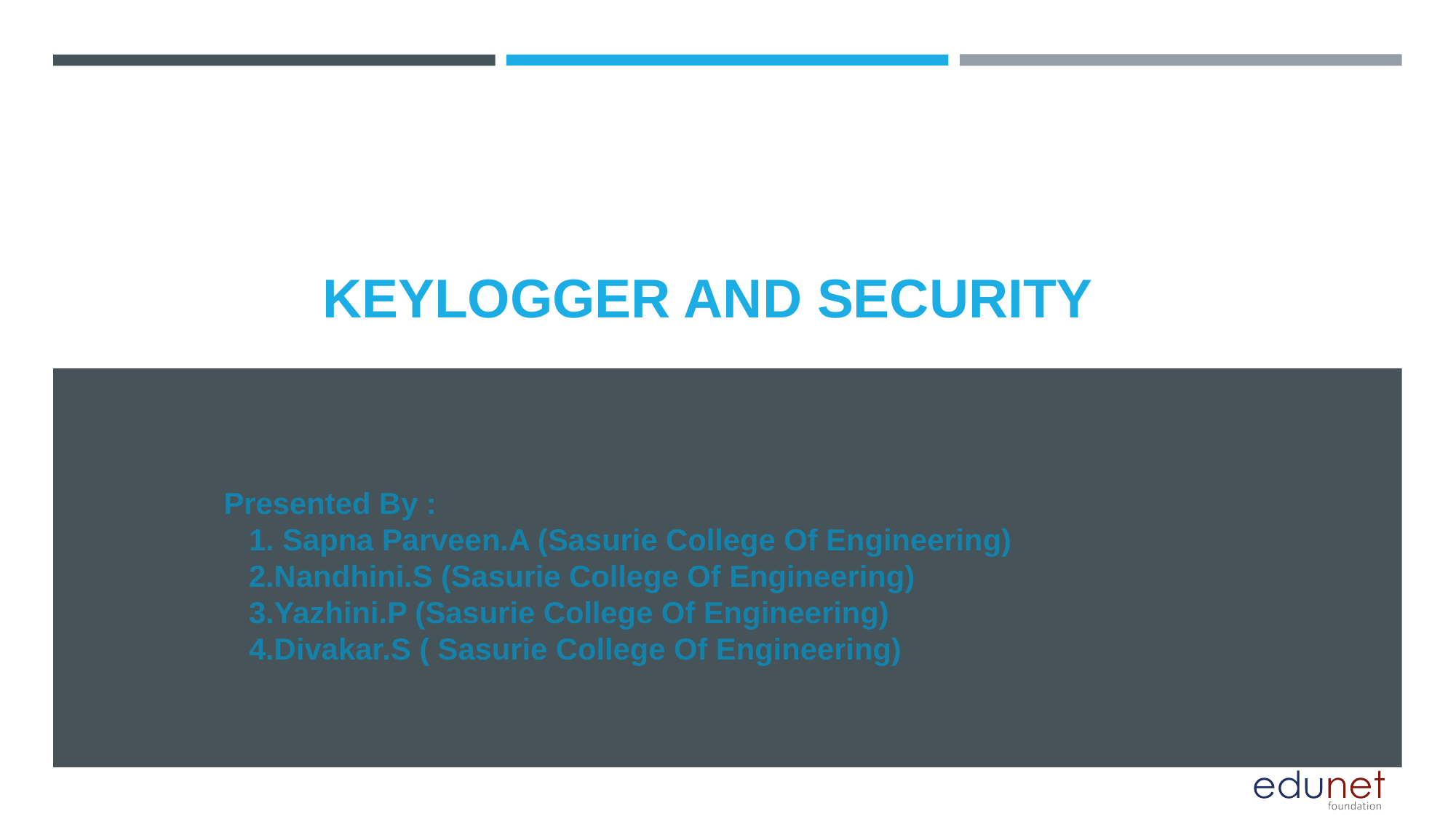

# KEYLOGGER AND SECURITY
Presented By :
   1. Sapna Parveen.A (Sasurie College Of Engineering)
   2.Nandhini.S (Sasurie College Of Engineering)
   3.Yazhini.P (Sasurie College Of Engineering)
   4.Divakar.S ( Sasurie College Of Engineering)